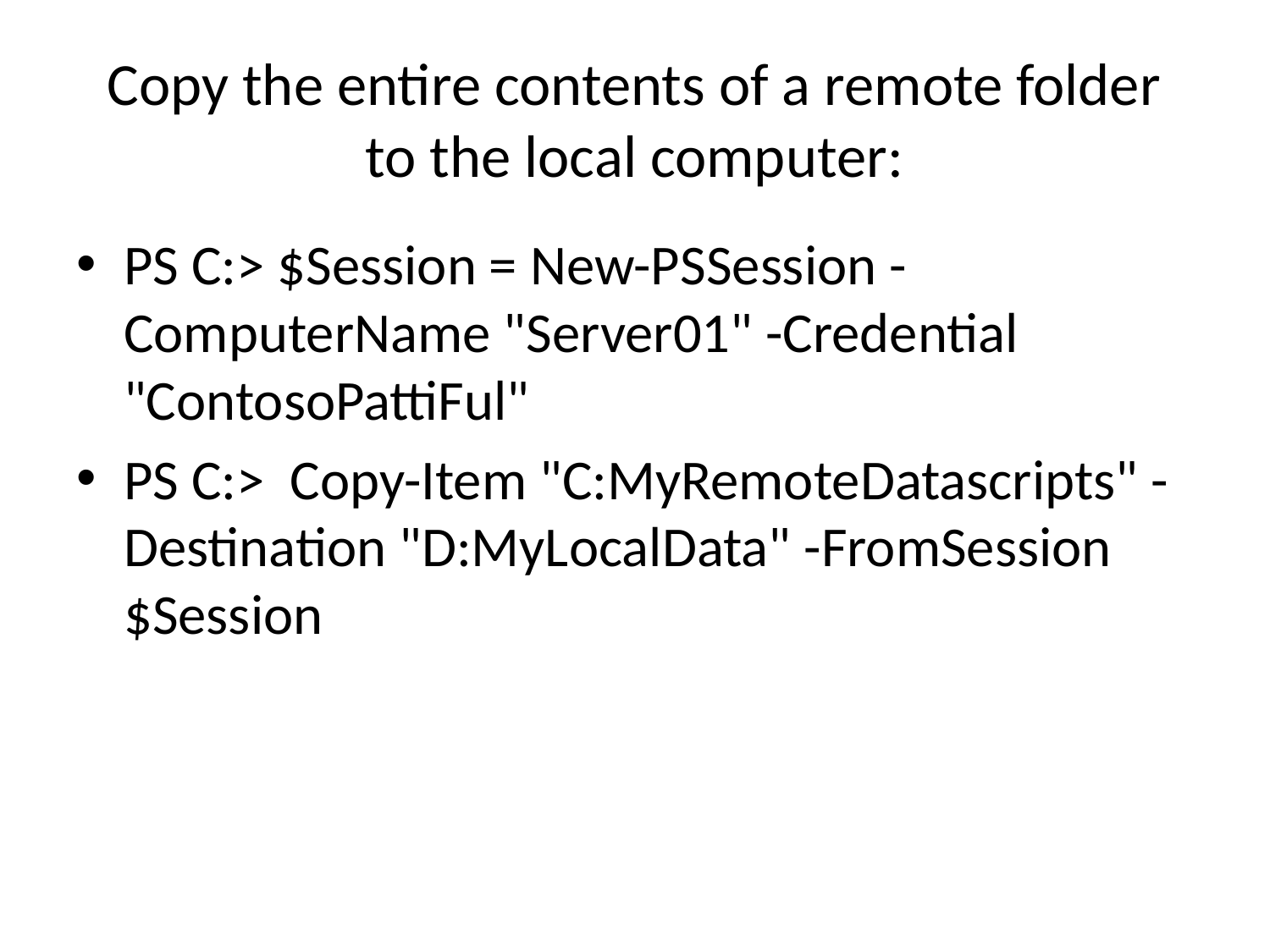

# Copy the entire contents of a remote folder to the local computer:
PS C:> $Session = New-PSSession -ComputerName "Server01" -Credential "ContosoPattiFul"
PS C:>  Copy-Item "C:MyRemoteDatascripts" -Destination "D:MyLocalData" -FromSession $Session